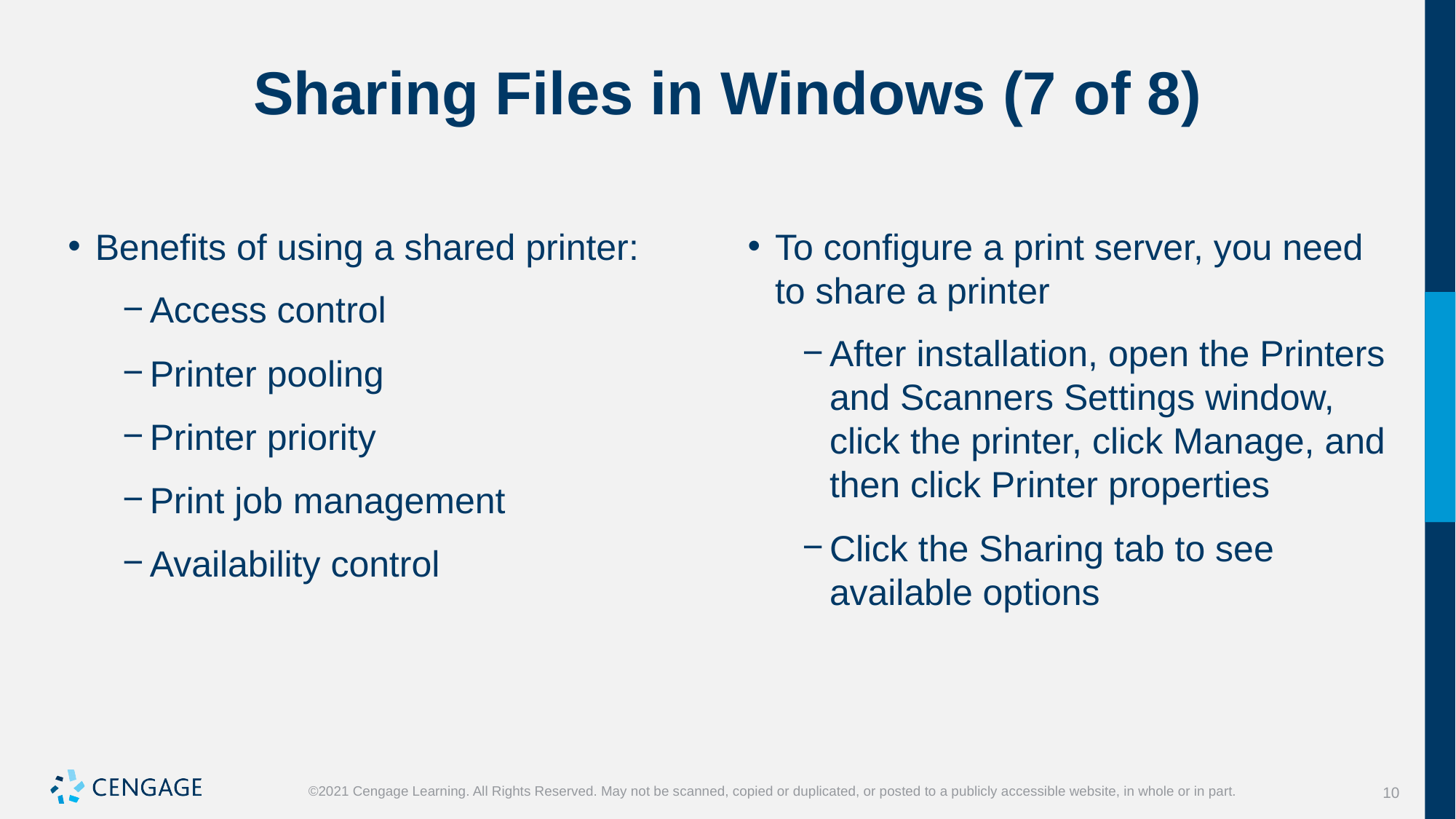

# Sharing Files in Windows (7 of 8)
Benefits of using a shared printer:
Access control
Printer pooling
Printer priority
Print job management
Availability control

To configure a print server, you need to share a printer
After installation, open the Printers and Scanners Settings window, click the printer, click Manage, and then click Printer properties
Click the Sharing tab to see available options